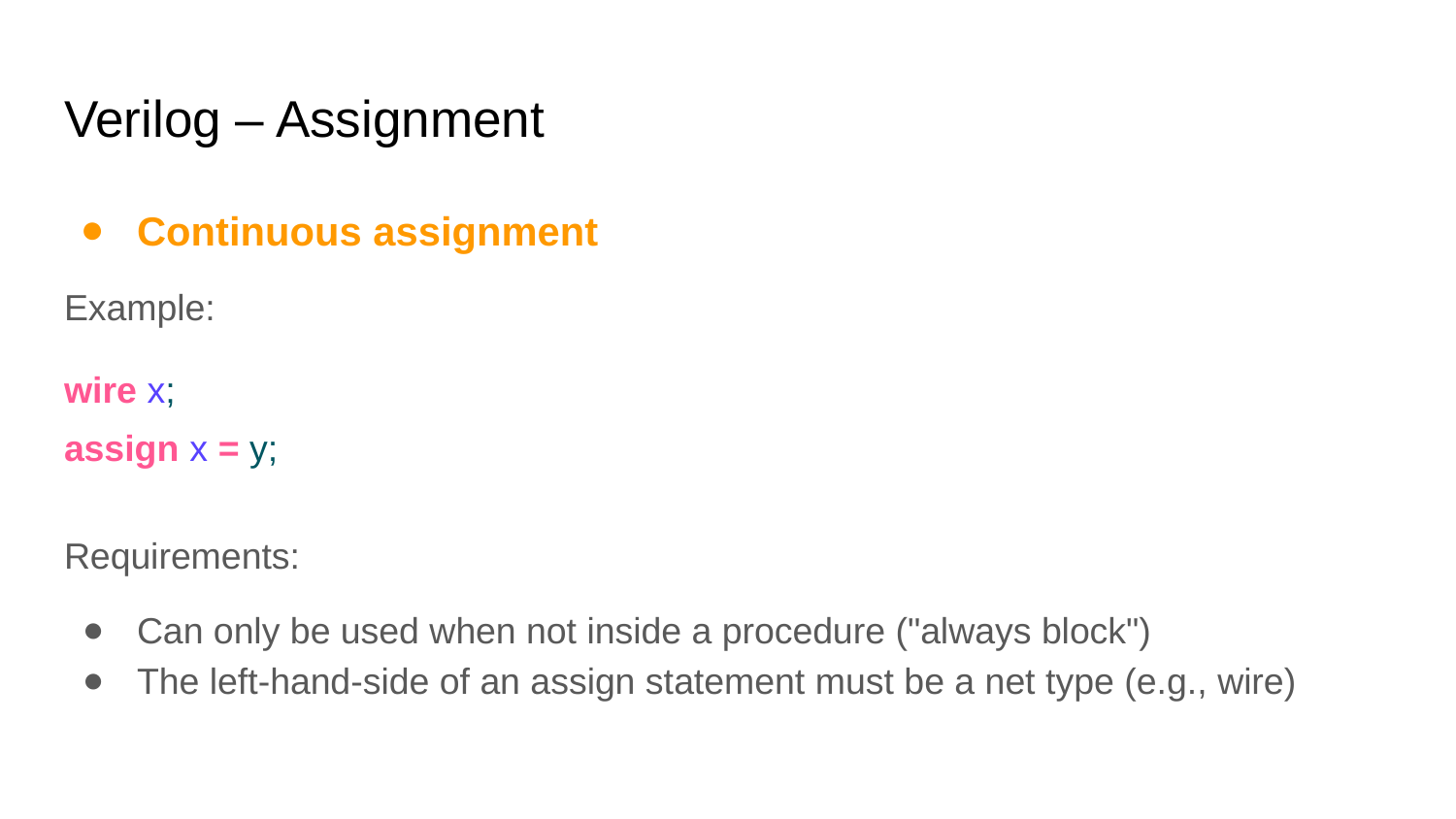

# Verilog – Assignment
Continuous assignment
Example:
wire x;
assign x = y;

Requirements:
Can only be used when not inside a procedure ("always block")
The left-hand-side of an assign statement must be a net type (e.g., wire)